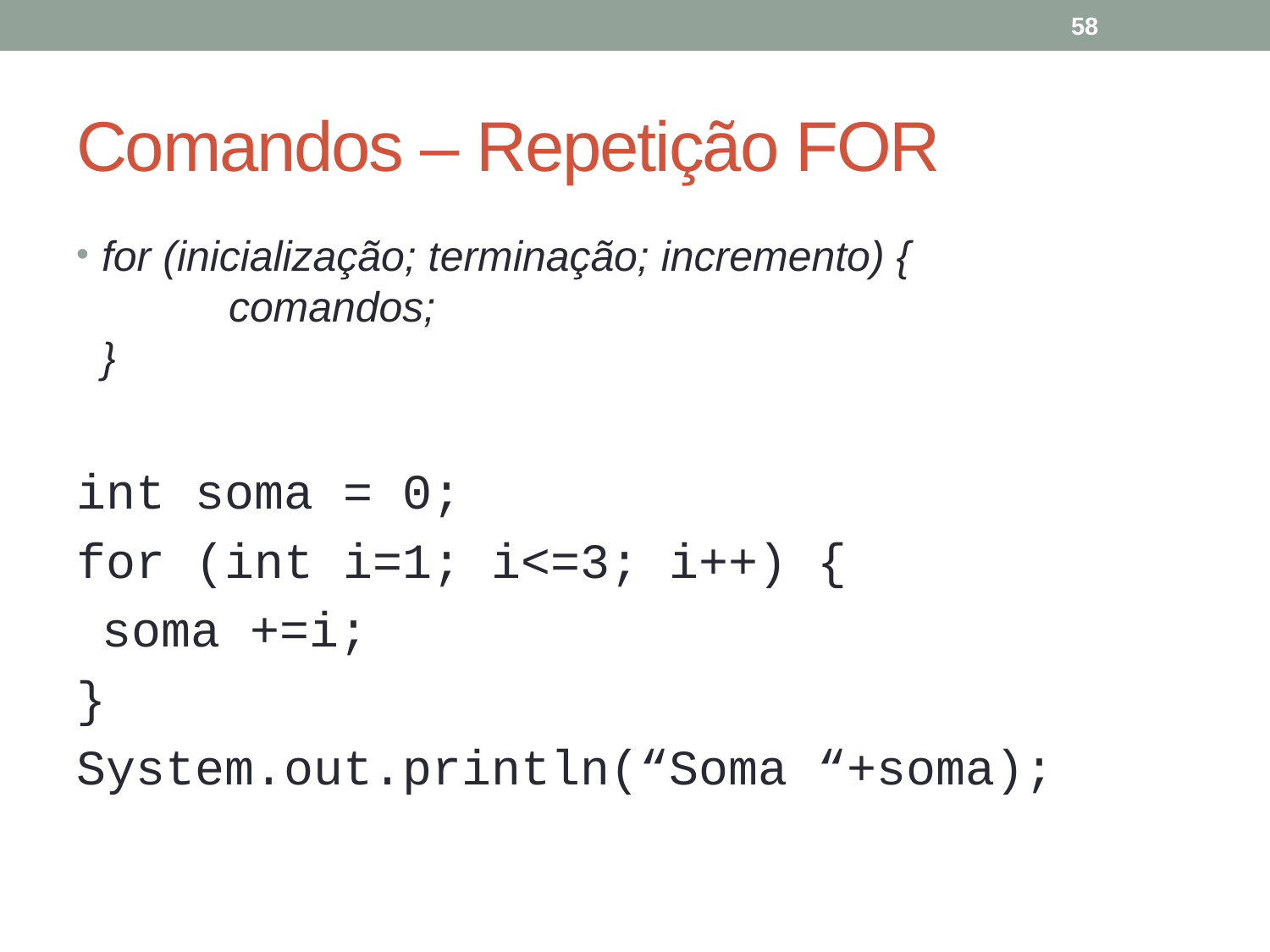

58
# Comandos – Repetição FOR
for (inicialização; terminação; incremento) {
	comandos;
}

int soma = 0;
for (int i=1; i<=3; i++) {
	soma +=i;
}
System.out.println(“Soma “+soma);